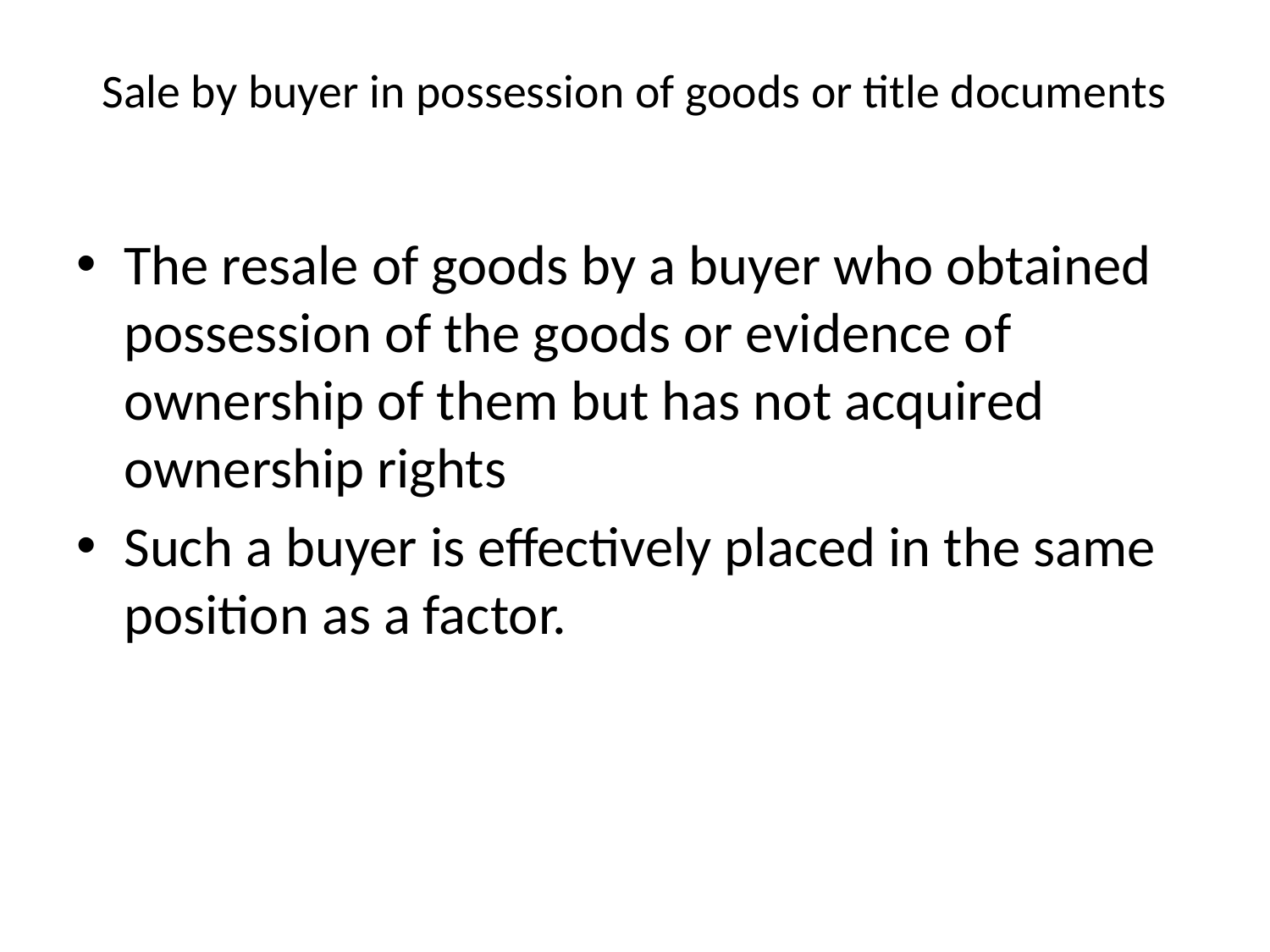

# Sale by buyer in possession of goods or title documents
The resale of goods by a buyer who obtained possession of the goods or evidence of ownership of them but has not acquired ownership rights
Such a buyer is effectively placed in the same position as a factor.